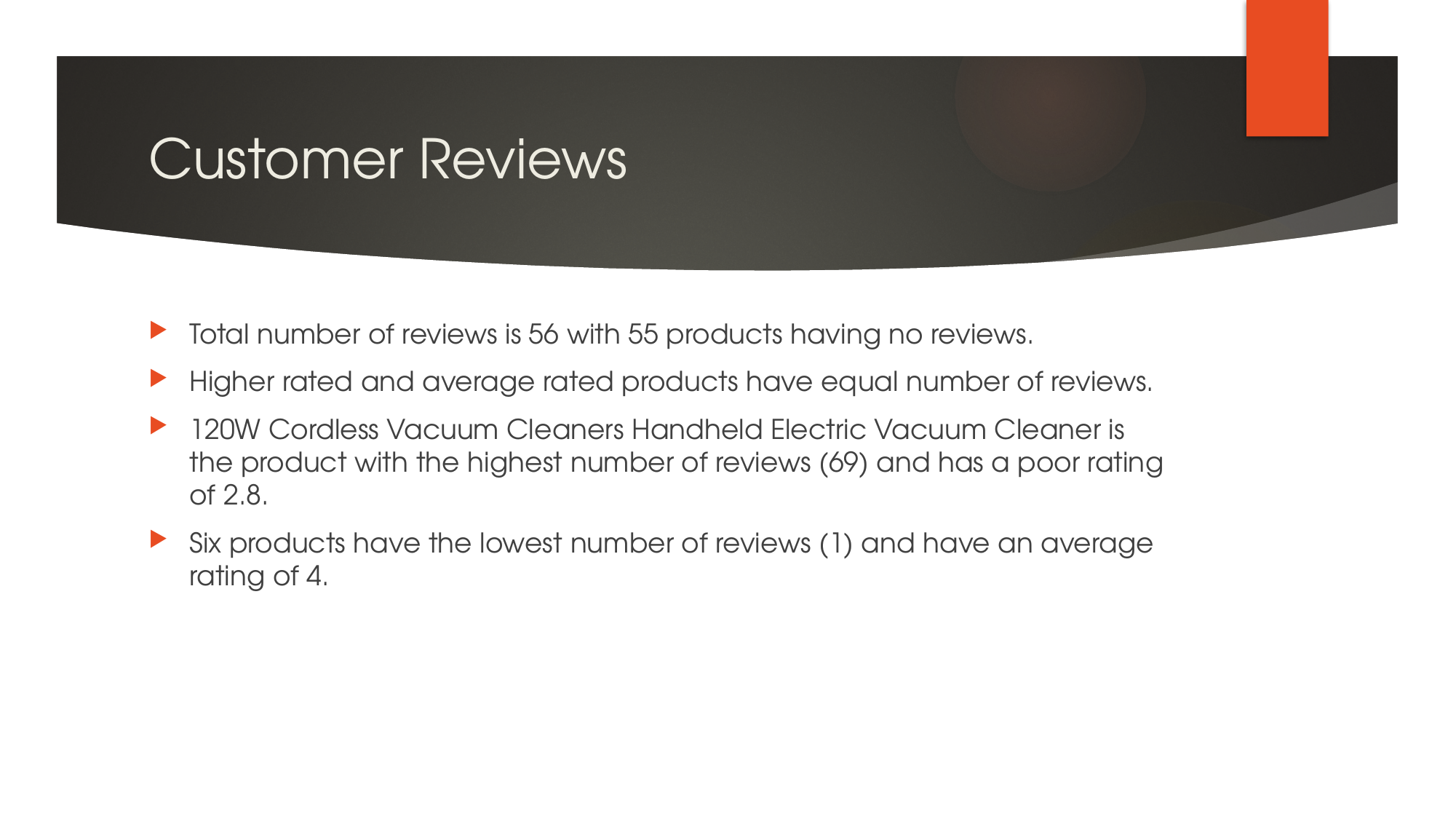

# Customer Reviews
Total number of reviews is 56 with 55 products having no reviews.
Higher rated and average rated products have equal number of reviews.
120W Cordless Vacuum Cleaners Handheld Electric Vacuum Cleaner is the product with the highest number of reviews (69) and has a poor rating of 2.8.
Six products have the lowest number of reviews (1) and have an average rating of 4.